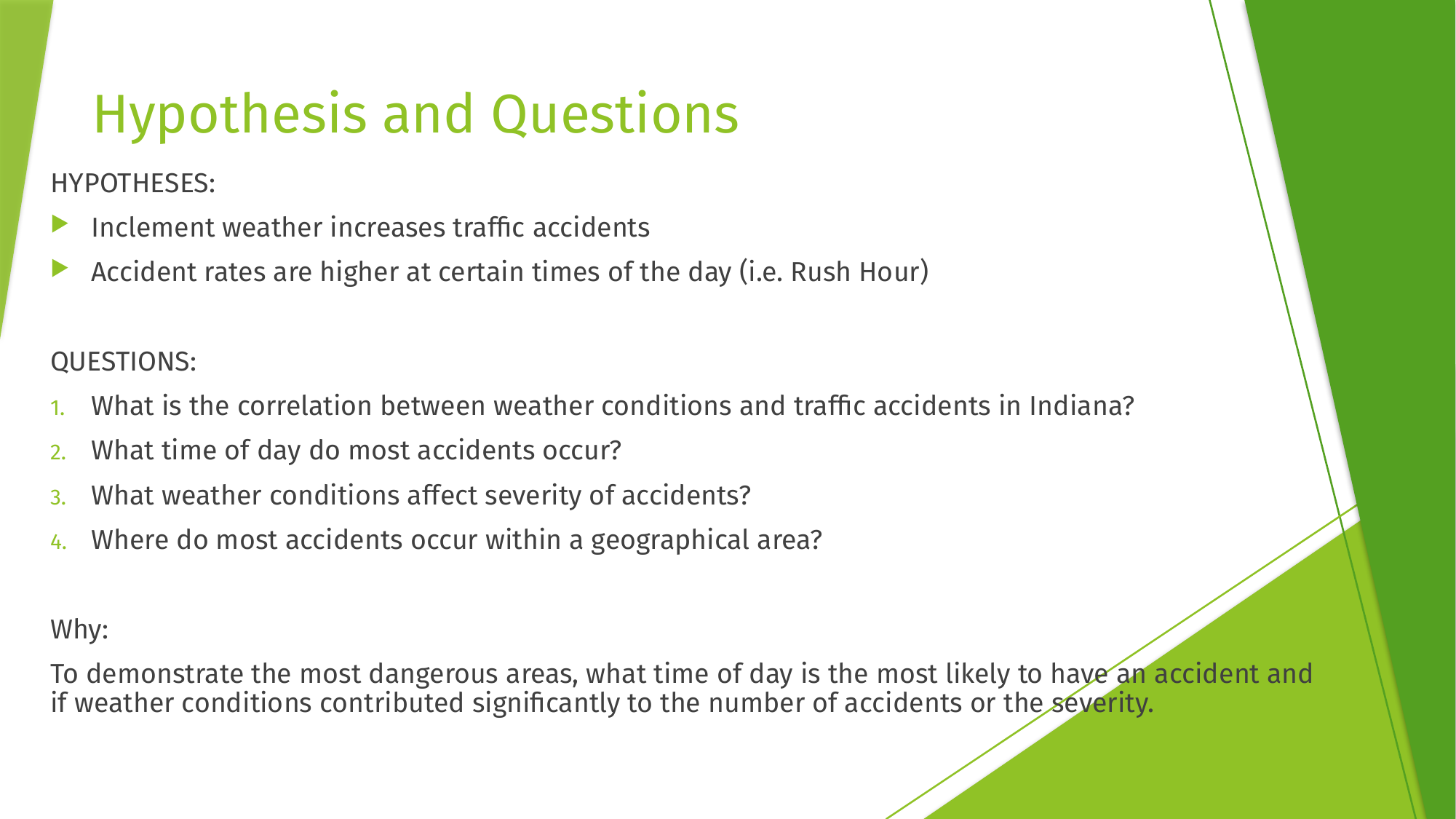

# Hypothesis and Questions
HYPOTHESES:
Inclement weather increases traffic accidents
Accident rates are higher at certain times of the day (i.e. Rush Hour)

QUESTIONS:
What is the correlation between weather conditions and traffic accidents in Indiana?
What time of day do most accidents occur?
What weather conditions affect severity of accidents?
Where do most accidents occur within a geographical area?

Why:
To demonstrate the most dangerous areas, what time of day is the most likely to have an accident and if weather conditions contributed significantly to the number of accidents or the severity.